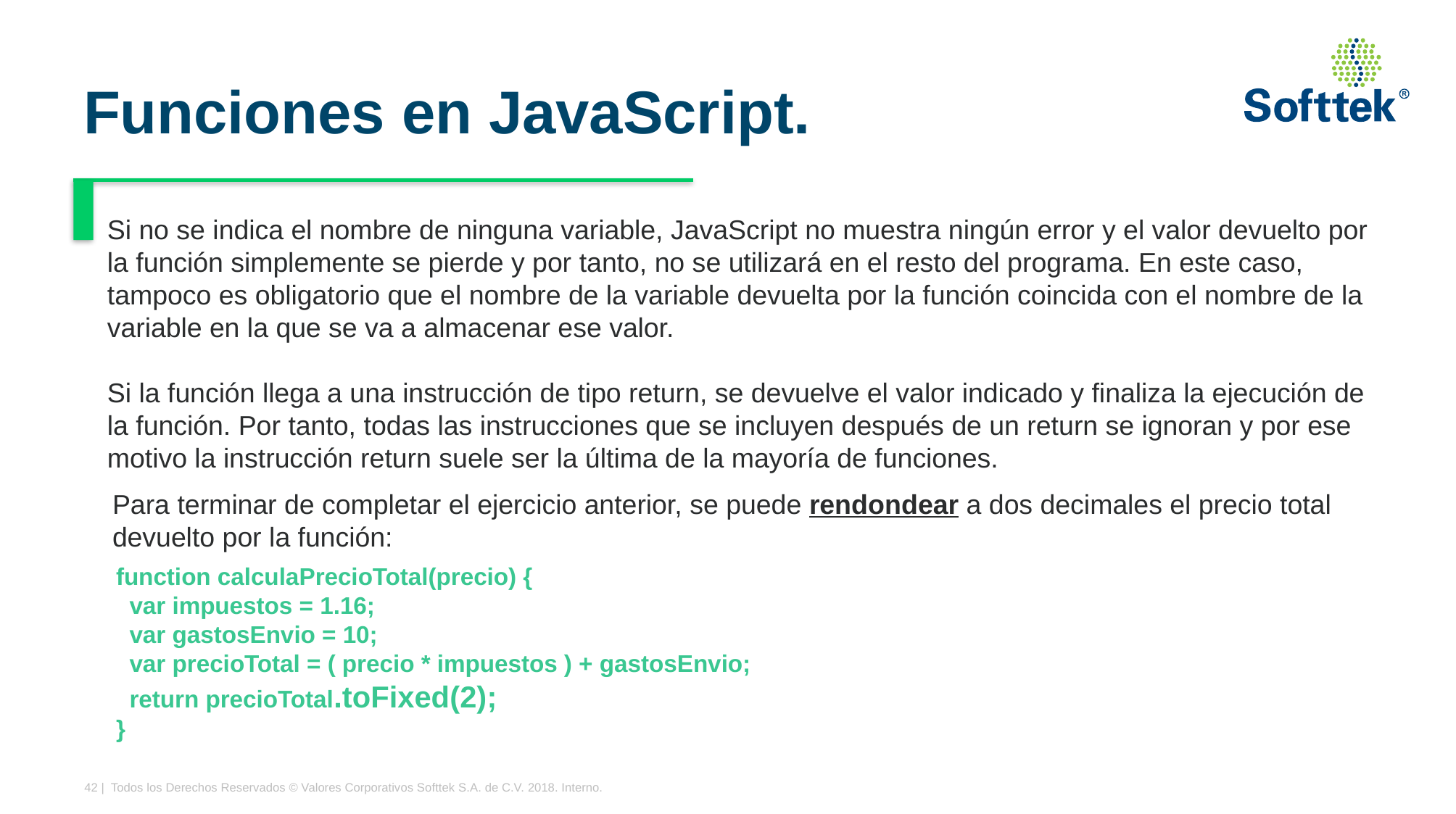

# Funciones en JavaScript.

Si no se indica el nombre de ninguna variable, JavaScript no muestra ningún error y el valor devuelto por la función simplemente se pierde y por tanto, no se utilizará en el resto del programa. En este caso, tampoco es obligatorio que el nombre de la variable devuelta por la función coincida con el nombre de la variable en la que se va a almacenar ese valor.

Si la función llega a una instrucción de tipo return, se devuelve el valor indicado y finaliza la ejecución de la función. Por tanto, todas las instrucciones que se incluyen después de un return se ignoran y por ese motivo la instrucción return suele ser la última de la mayoría de funciones.
Para terminar de completar el ejercicio anterior, se puede rendondear a dos decimales el precio total devuelto por la función:

function calculaPrecioTotal(precio) {
  var impuestos = 1.16;
  var gastosEnvio = 10;
  var precioTotal = ( precio * impuestos ) + gastosEnvio;
  return precioTotal.toFixed(2);
}